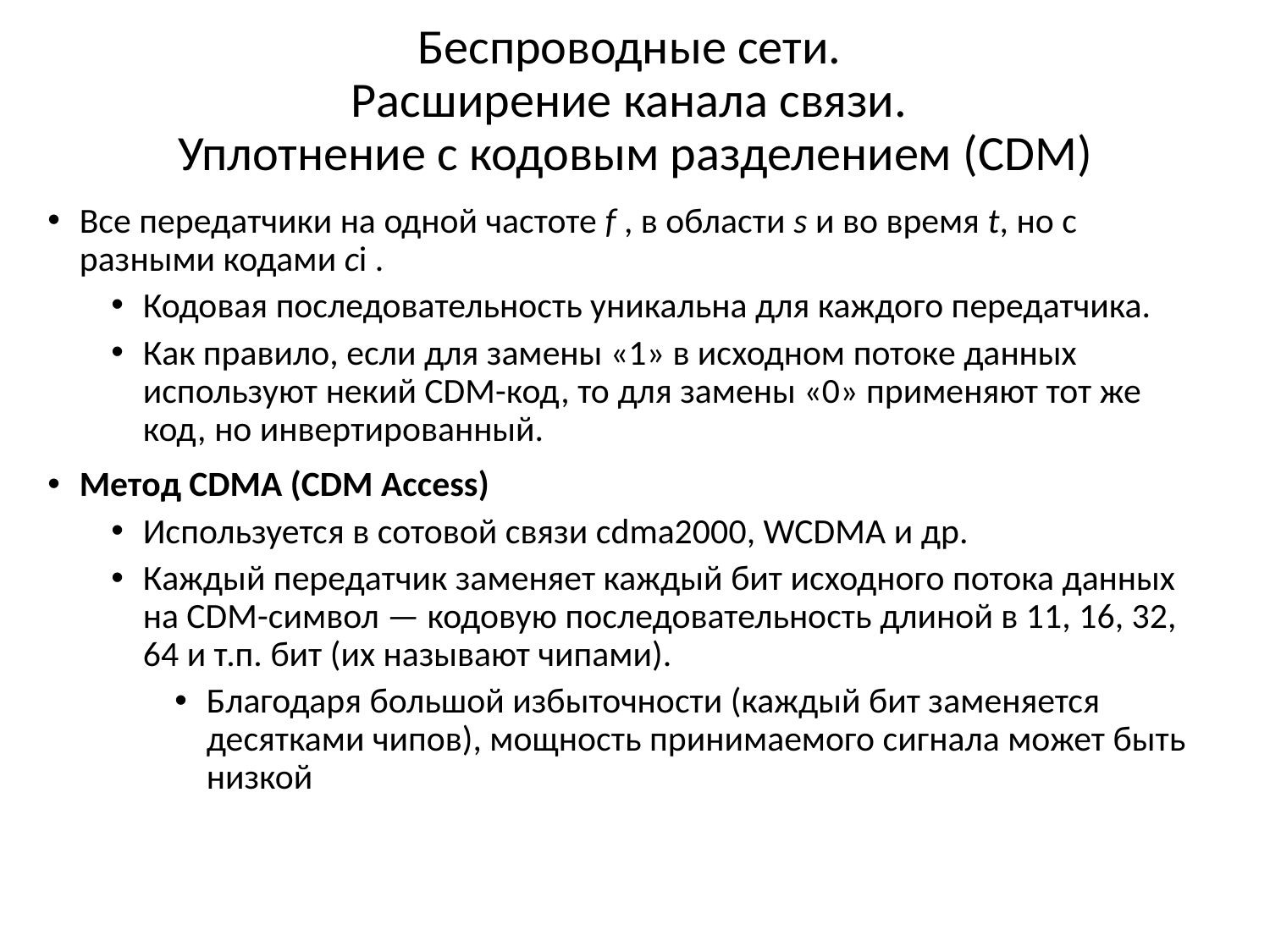

# Беспроводные сети. Расширение канала связи. Уплотнение с кодовым разделением (CDM)
Все передатчики на одной частоте f , в области s и во время t, но с разными кодами ci .
Кодовая последовательность уникальна для каждого передатчика.
Как правило, если для замены «1» в исходном потоке данных используют некий CDM-код, то для замены «0» применяют тот же код, но инвертированный.
Метод CDMA (CDM Access)
Используется в сотовой связи cdma2000, WCDMA и др.
Каждый передатчик заменяет каждый бит исходного потока данных на CDM-символ — кодовую последовательность длиной в 11, 16, 32, 64 и т.п. бит (их называют чипами).
Благодаря большой избыточности (каждый бит заменяется десятками чипов), мощность принимаемого сигнала может быть низкой